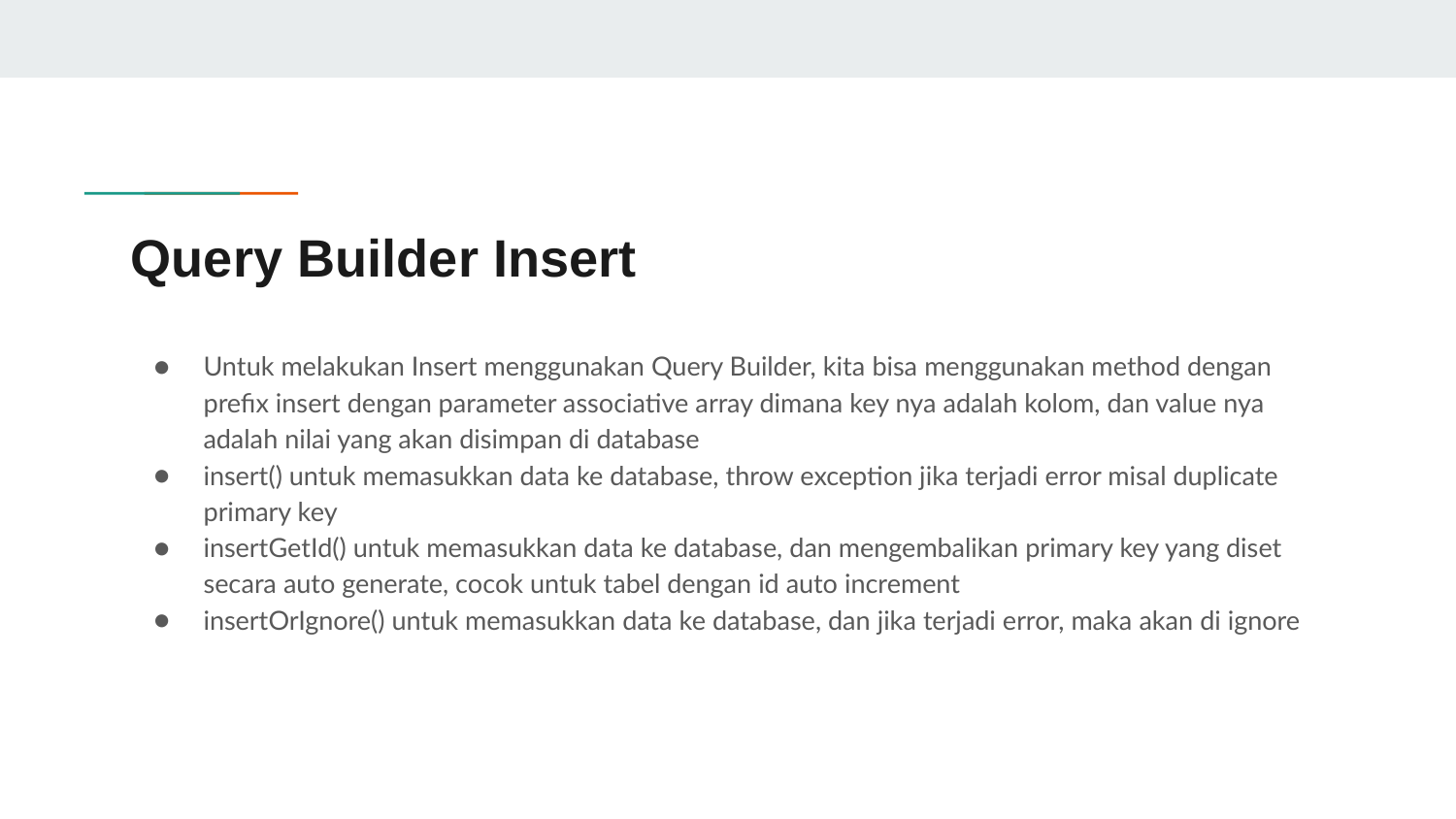

# Query Builder Insert
Untuk melakukan Insert menggunakan Query Builder, kita bisa menggunakan method dengan prefix insert dengan parameter associative array dimana key nya adalah kolom, dan value nya adalah nilai yang akan disimpan di database
insert() untuk memasukkan data ke database, throw exception jika terjadi error misal duplicate primary key
insertGetId() untuk memasukkan data ke database, dan mengembalikan primary key yang diset secara auto generate, cocok untuk tabel dengan id auto increment
insertOrIgnore() untuk memasukkan data ke database, dan jika terjadi error, maka akan di ignore